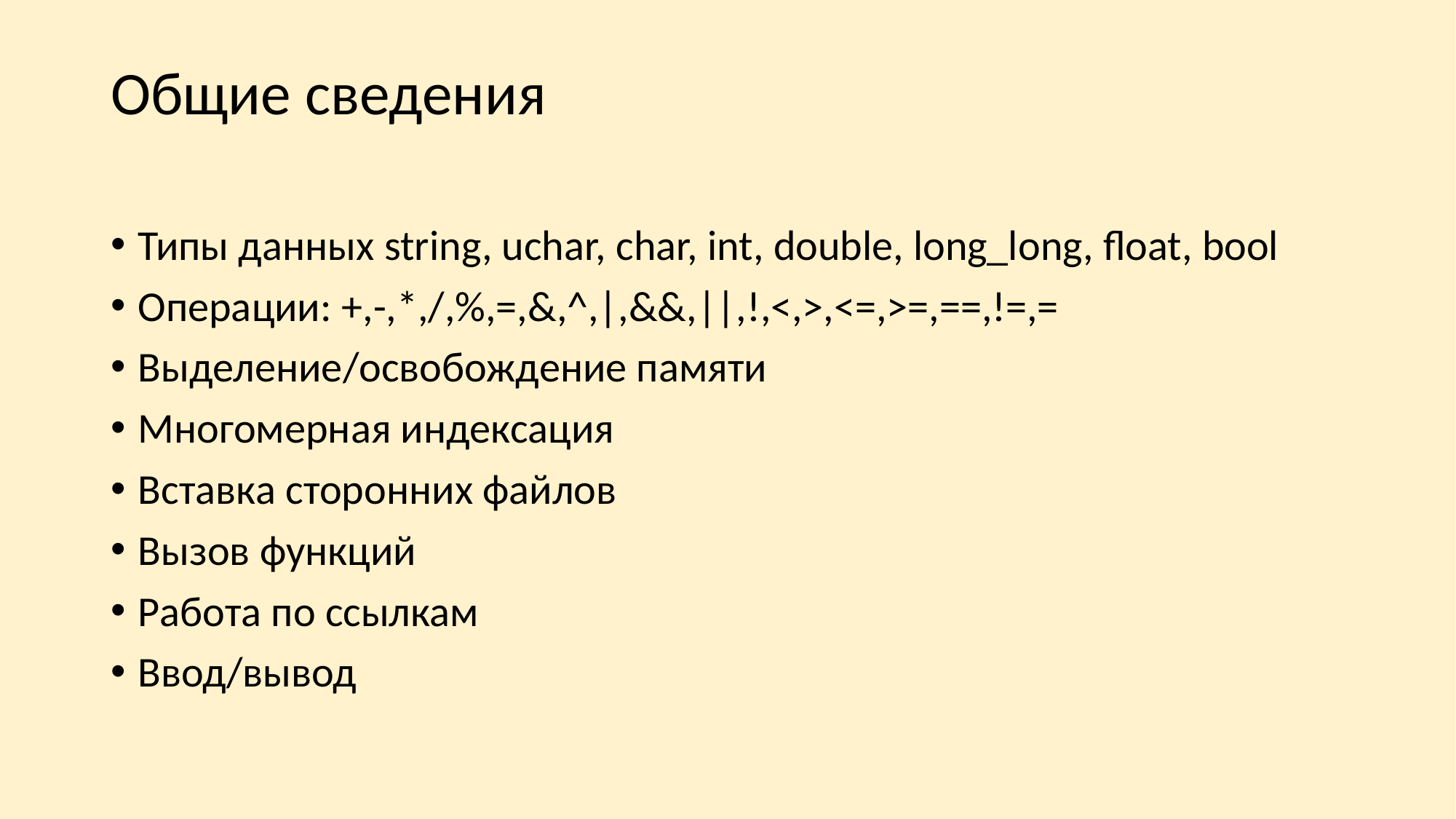

# Общие сведения
Типы данных string, uchar, char, int, double, long_long, float, bool
Операции: +,-,*,/,%,=,&,^,|,&&,||,!,<,>,<=,>=,==,!=,=
Выделение/освобождение памяти
Многомерная индексация
Вставка сторонних файлов
Вызов функций
Работа по ссылкам
Ввод/вывод